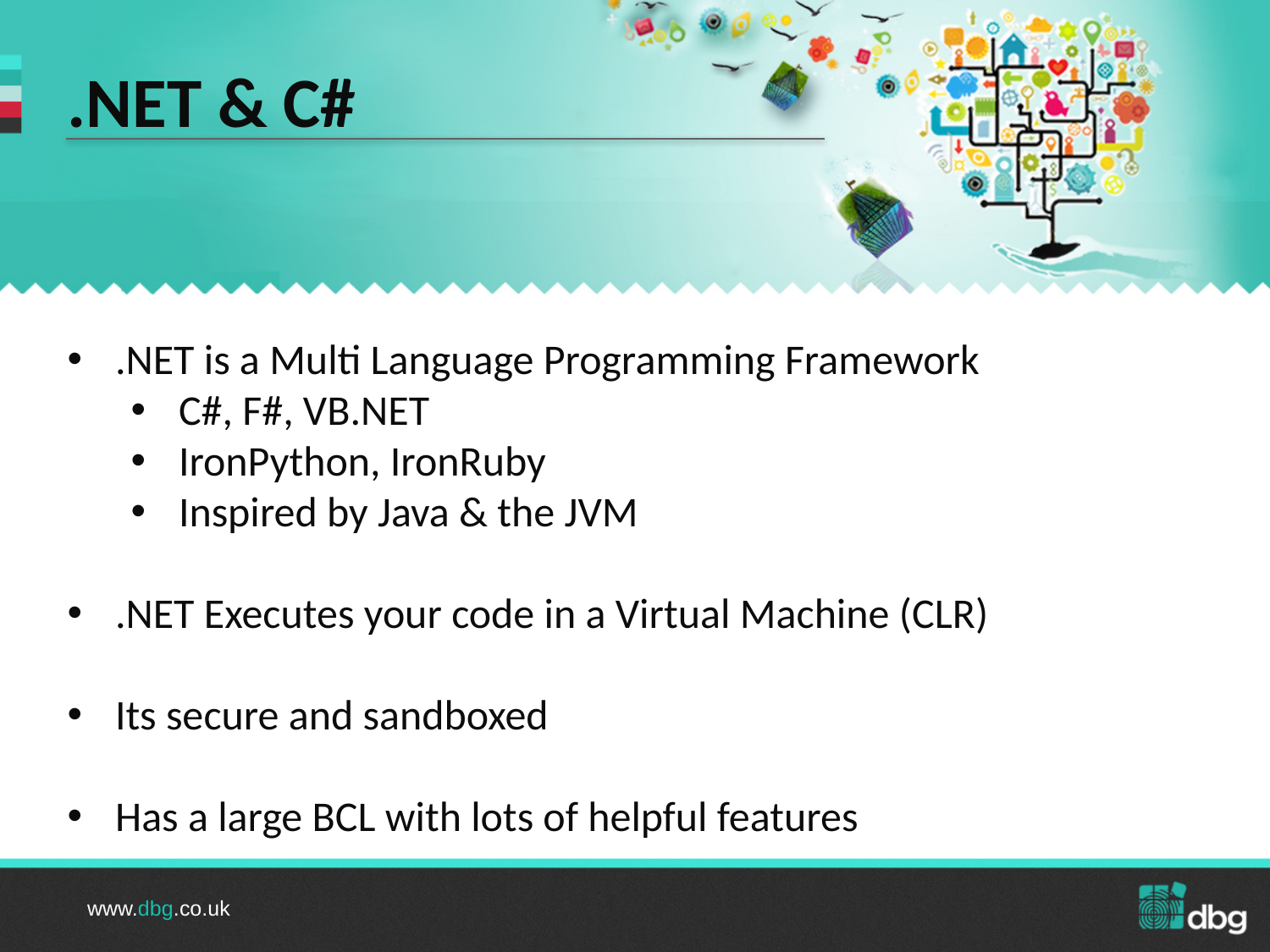

.NET & C#
.NET is a Multi Language Programming Framework
C#, F#, VB.NET
IronPython, IronRuby
Inspired by Java & the JVM

.NET Executes your code in a Virtual Machine (CLR)

Its secure and sandboxed

Has a large BCL with lots of helpful features